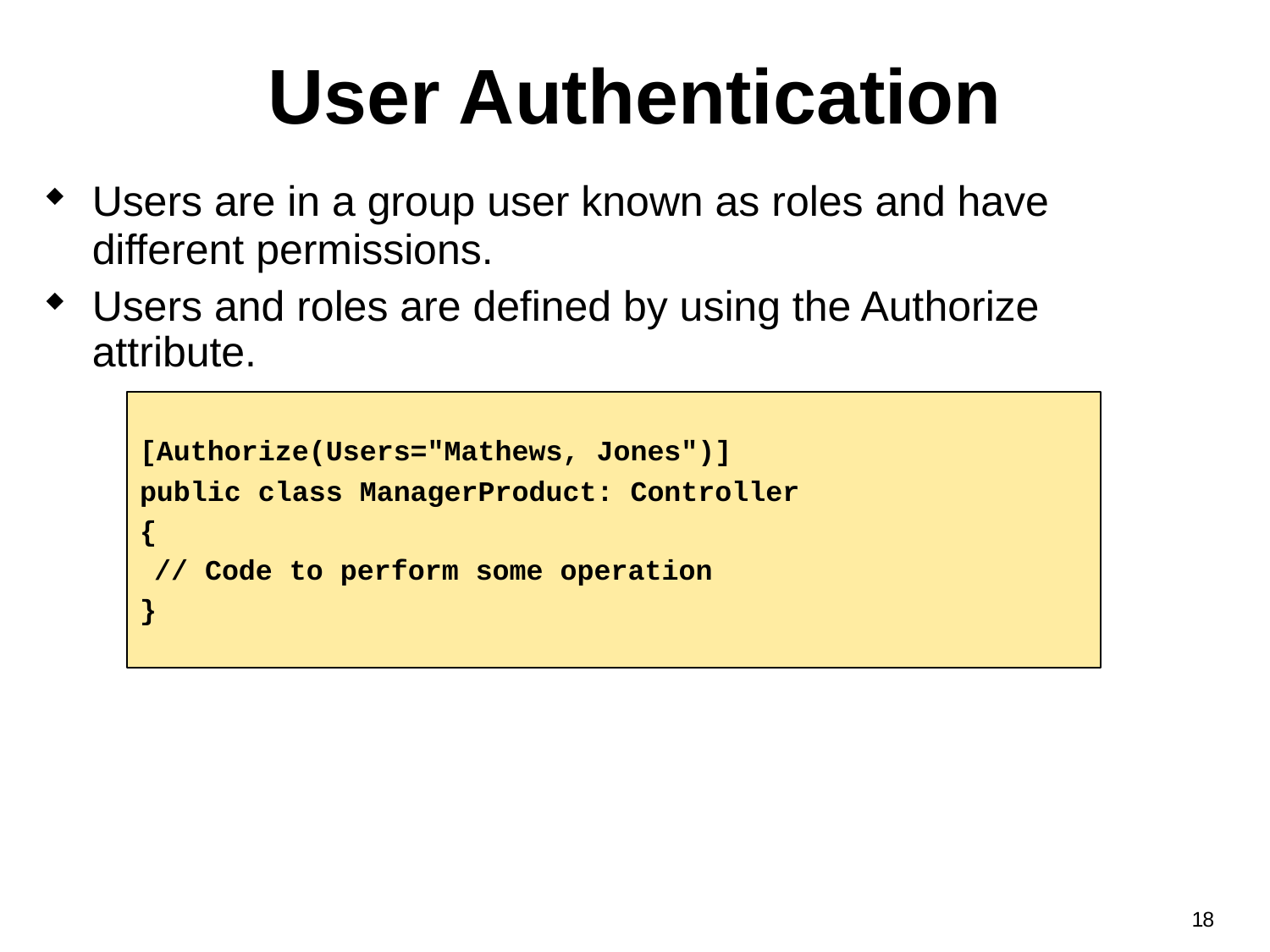

# User Authentication
Users are in a group user known as roles and have different permissions.
Users and roles are defined by using the Authorize attribute.

[Authorize(Users="Mathews, Jones")]
public class ManagerProduct: Controller
{
// Code to perform some operation
}
18